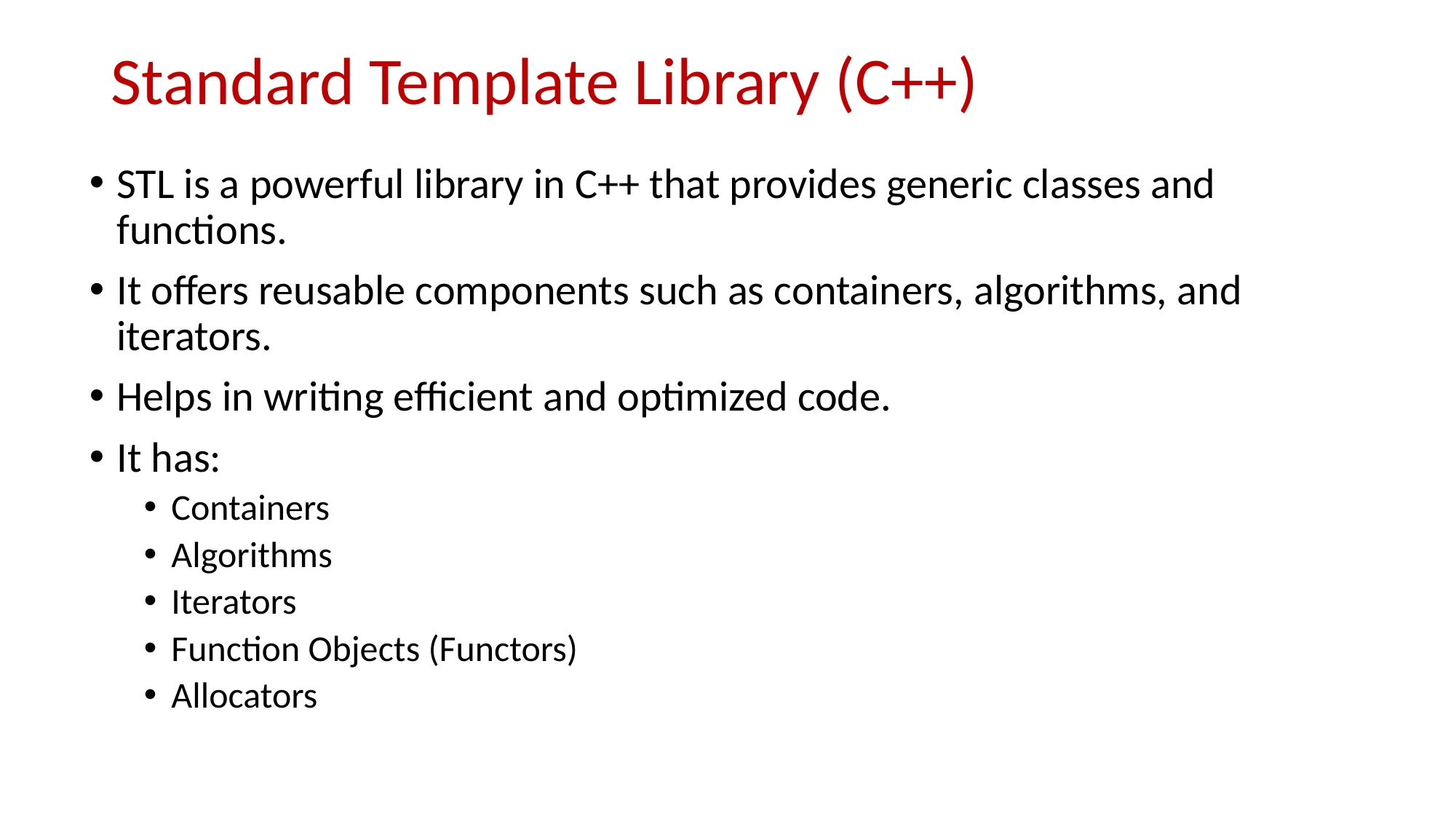

# Standard Template Library (C++)
STL is a powerful library in C++ that provides generic classes and functions.
It offers reusable components such as containers, algorithms, and iterators.
Helps in writing efficient and optimized code.
It has:
Containers
Algorithms
Iterators
Function Objects (Functors)
Allocators